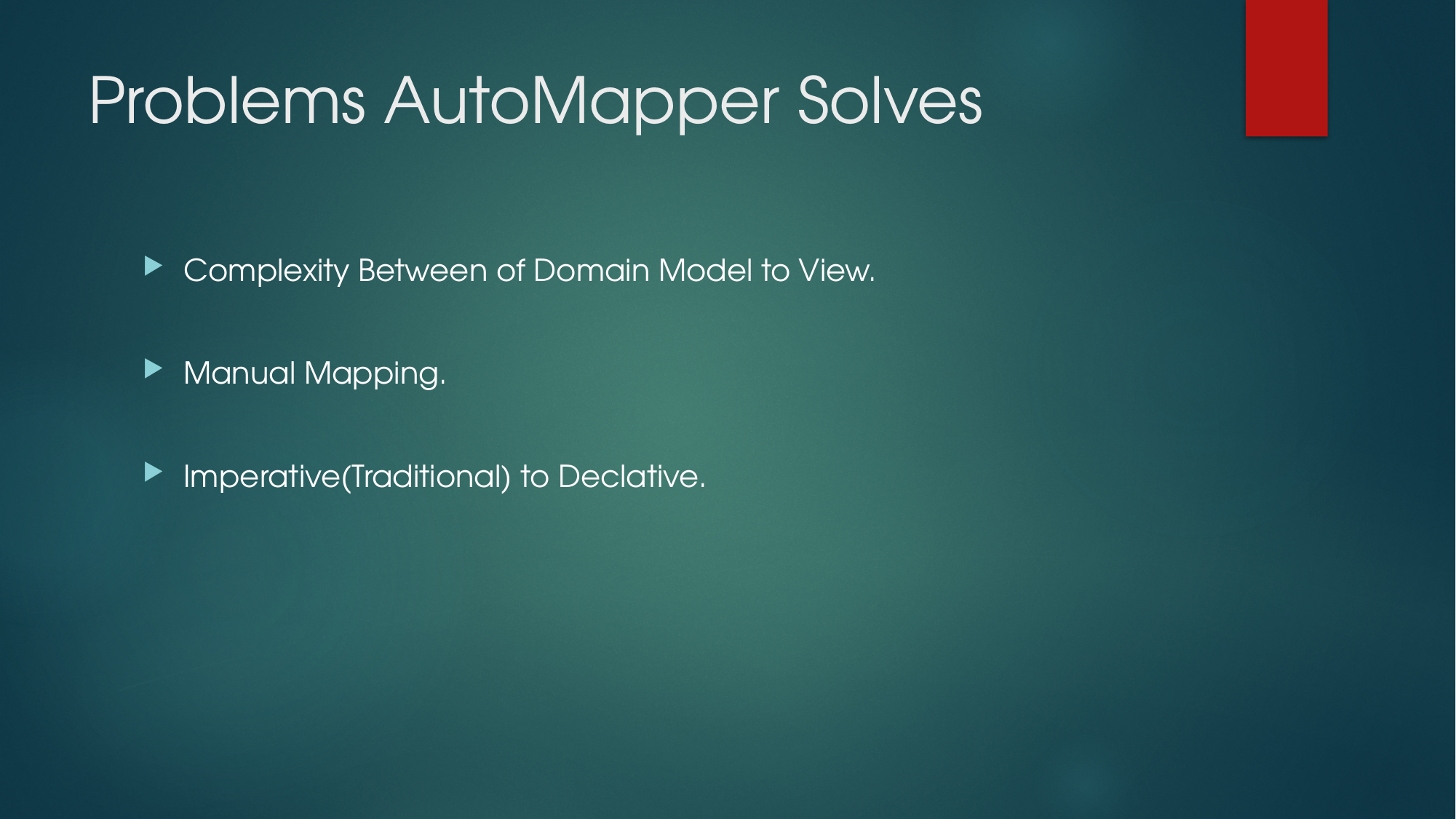

# Problems AutoMapper Solves
Complexity Between of Domain Model to View.

Manual Mapping.

Imperative(Traditional) to Declative.